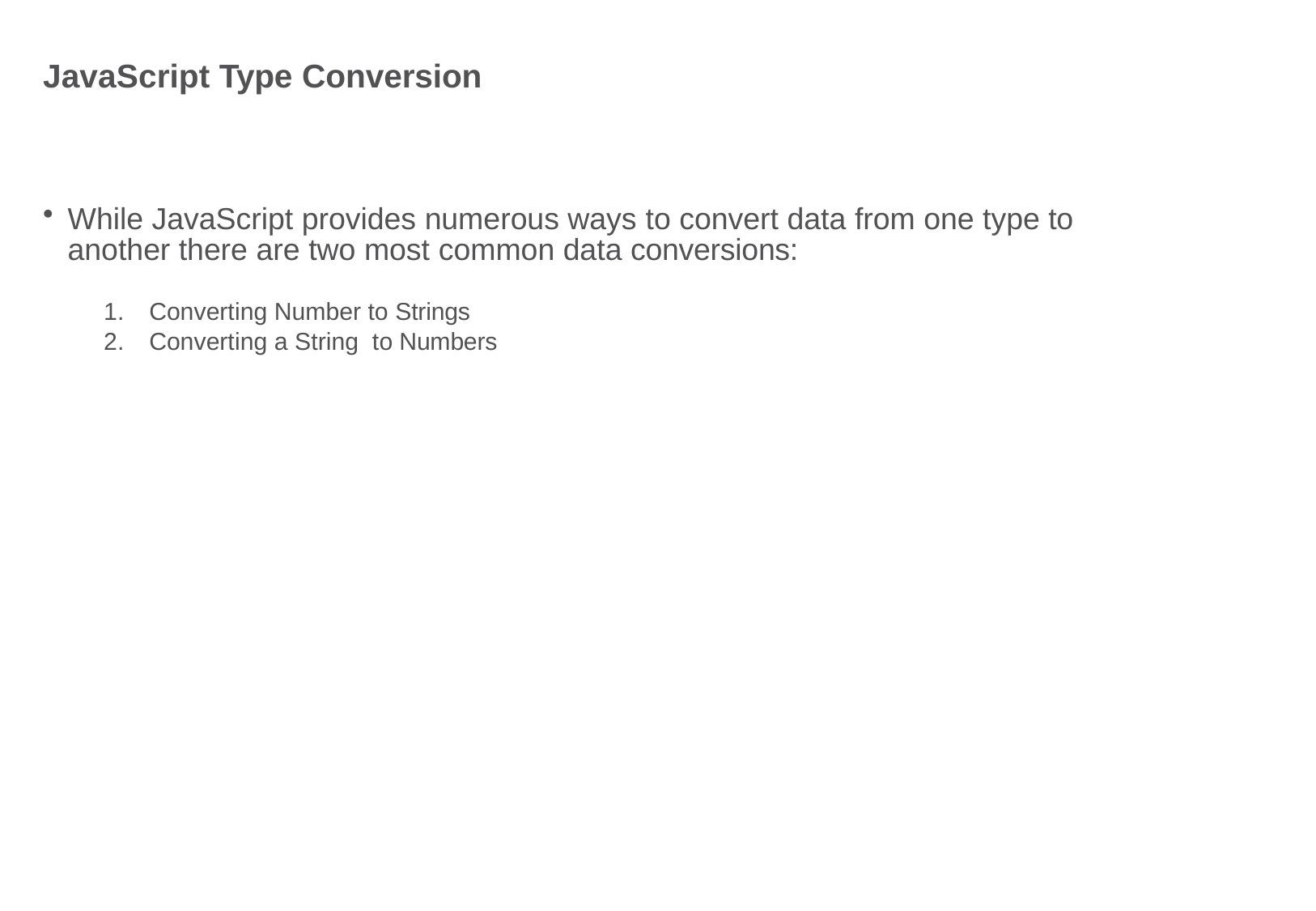

# JavaScript Type Conversion
While JavaScript provides numerous ways to convert data from one type to another there are two most common data conversions:
Converting Number to Strings
Converting a String to Numbers